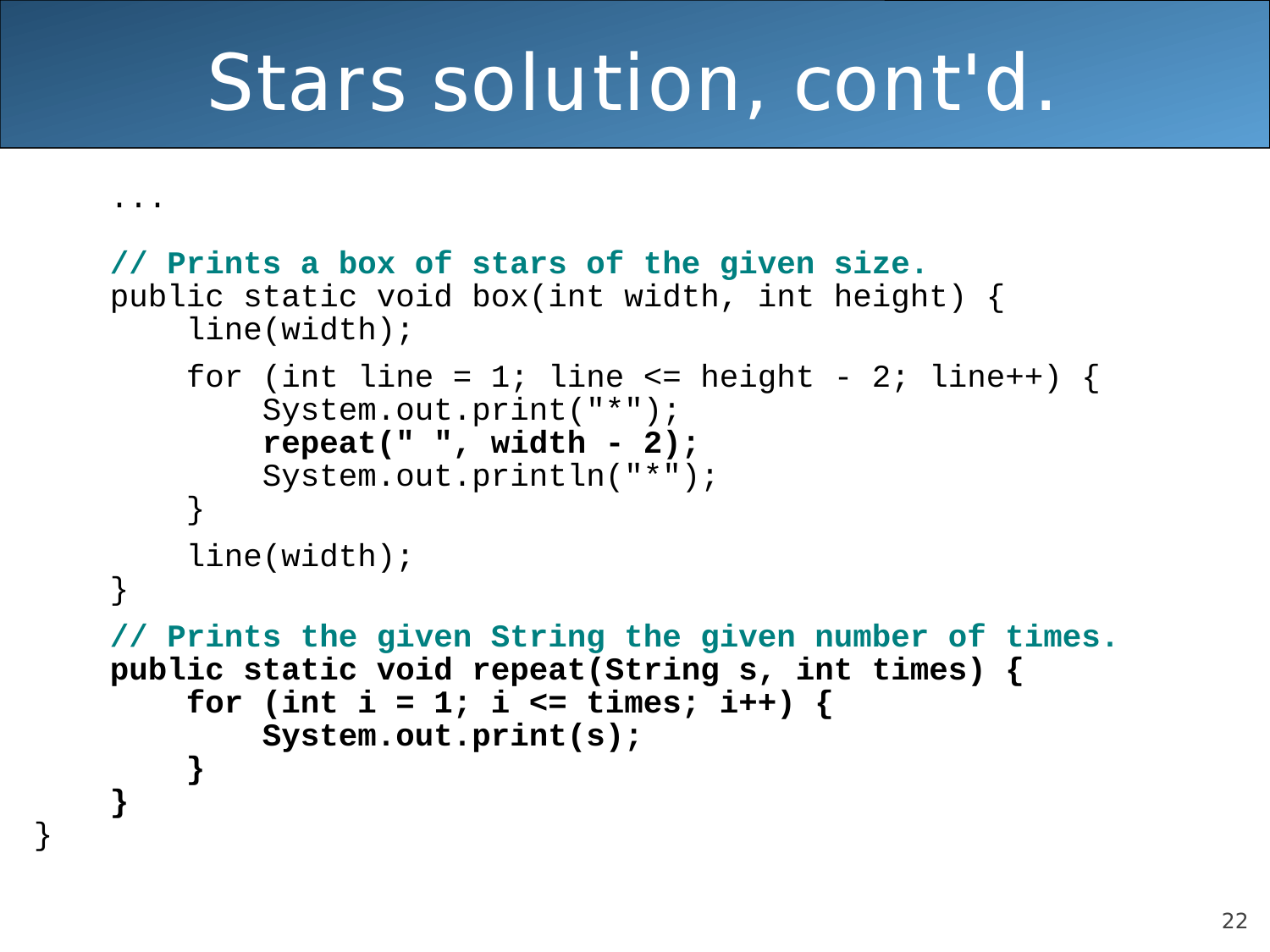

# Stars solution, cont'd.
    ...

    // Prints a box of stars of the given size.
    public static void box(int width, int height) {
        line(width);

        for (int line = 1; line <= height - 2; line++) {
            System.out.print("*");
            repeat(" ", width - 2);
            System.out.println("*");
        }

        line(width);
    }

    // Prints the given String the given number of times.
    public static void repeat(String s, int times) {
        for (int i = 1; i <= times; i++) {
            System.out.print(s);
        }
    }
}